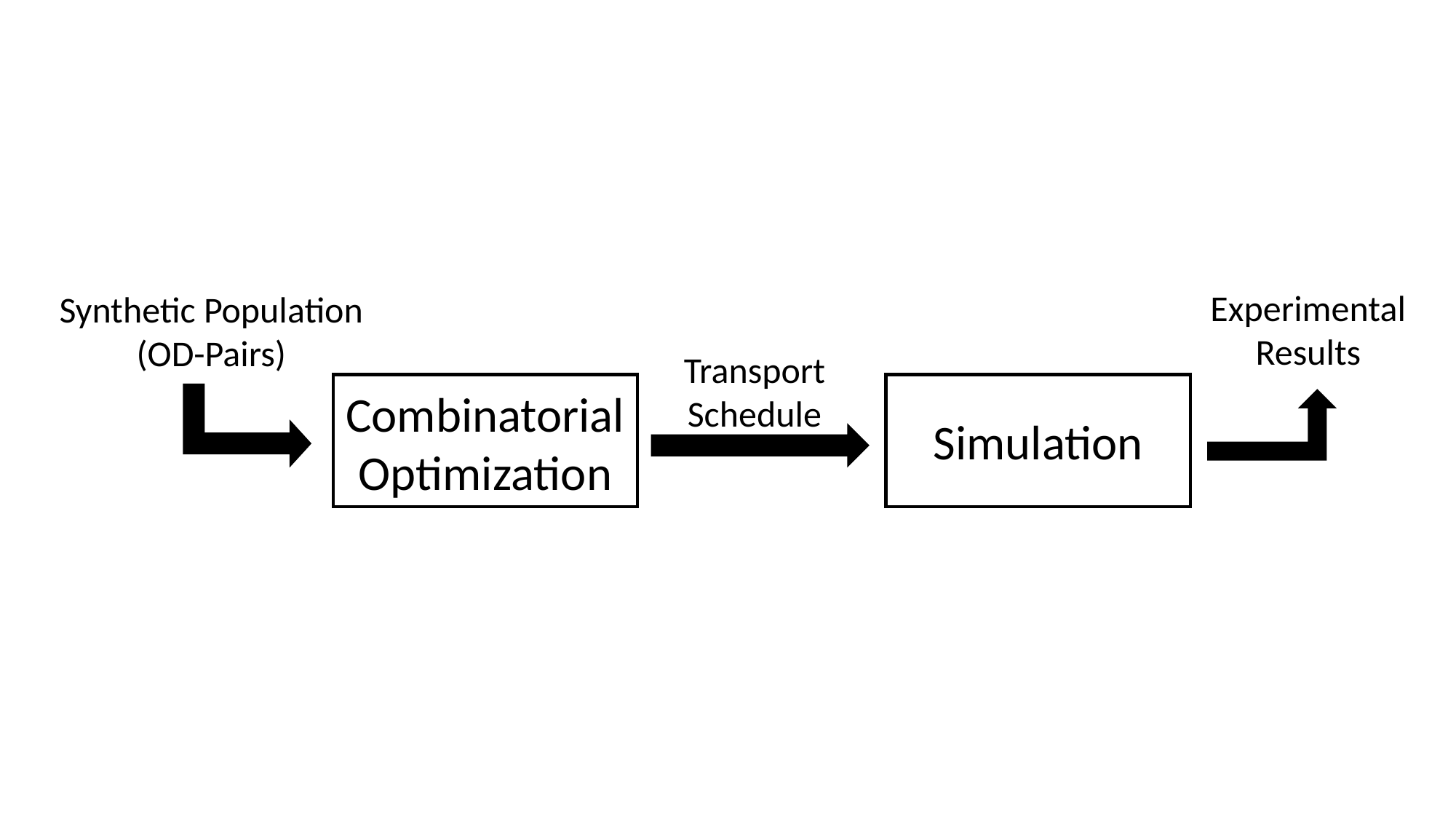

Experimental
Results
Synthetic Population
(OD-Pairs)
Transport
Schedule

Simulation

Combinatorial
Optimization